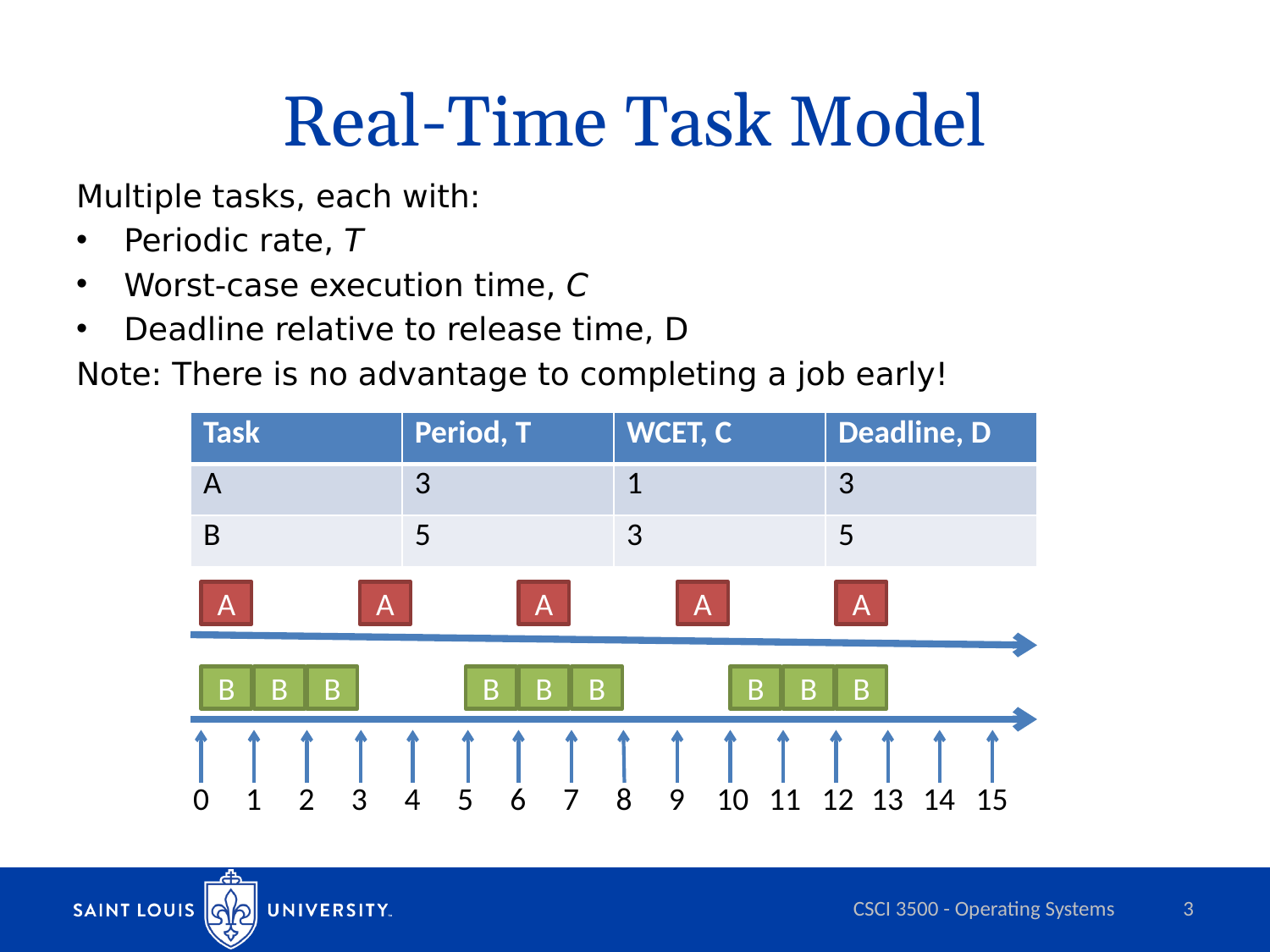

# Real-Time Task Model
Multiple tasks, each with:
Periodic rate, T
Worst-case execution time, C
Deadline relative to release time, D
Note: There is no advantage to completing a job early!
| Task | Period, T | WCET, C | Deadline, D |
| --- | --- | --- | --- |
| A | 3 | 1 | 3 |
| B | 5 | 3 | 5 |
A
A
A
A
A
B
B
B
B
B
B
B
B
B
0
1
2
3
4
5
6
7
8
9
10
11
12
13
14
15
CSCI 3500 - Operating Systems
3